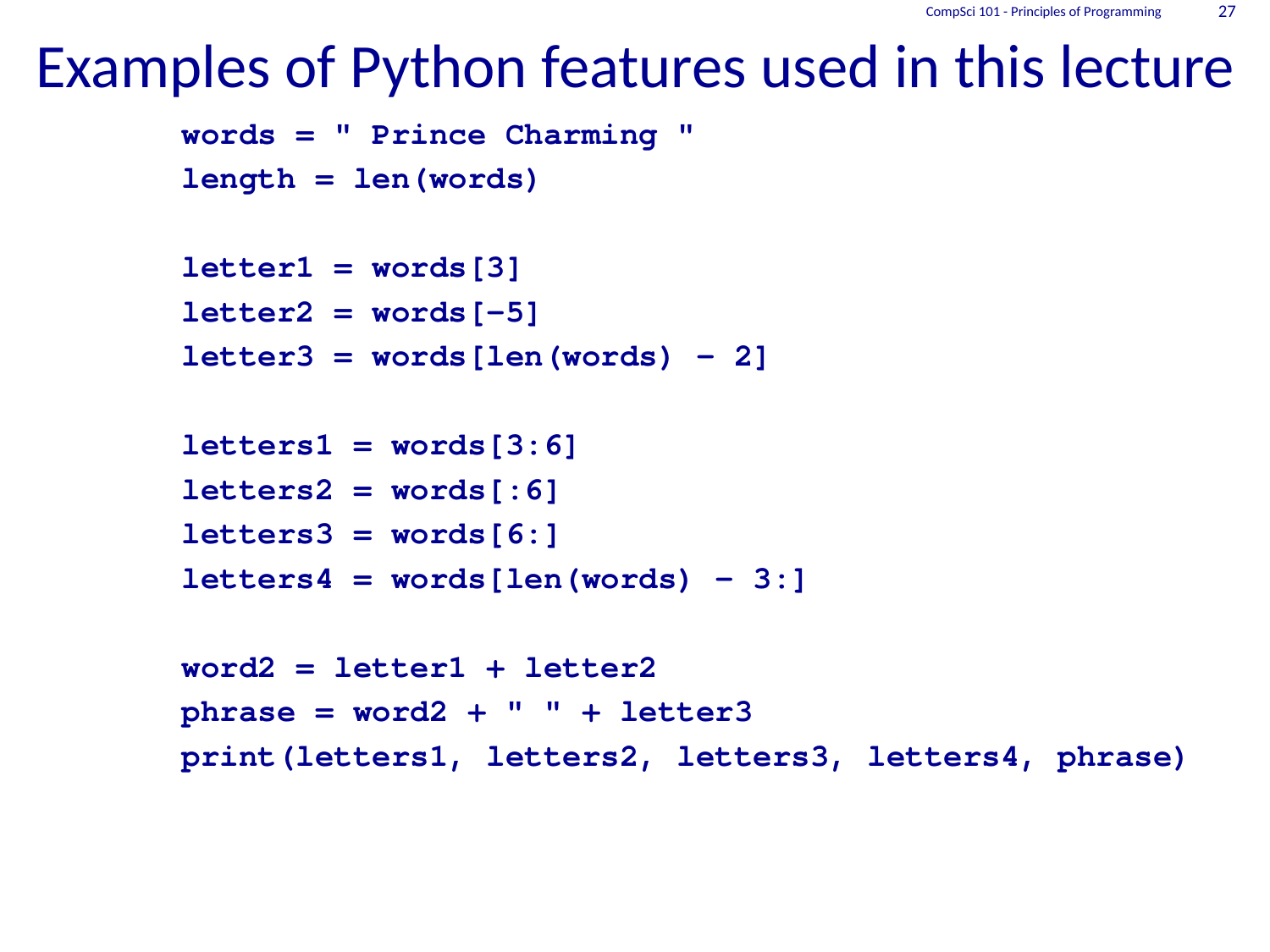

# Examples of Python features used in this lecture
CompSci 101 - Principles of Programming
27
	words = " Prince Charming "
	length = len(words)

	letter1 = words[3]
	letter2 = words[-5]
	letter3 = words[len(words) - 2]

	letters1 = words[3:6]
	letters2 = words[:6]
	letters3 = words[6:]
	letters4 = words[len(words) - 3:]

	word2 = letter1 + letter2
	phrase = word2 + " " + letter3
	print(letters1, letters2, letters3, letters4, phrase)